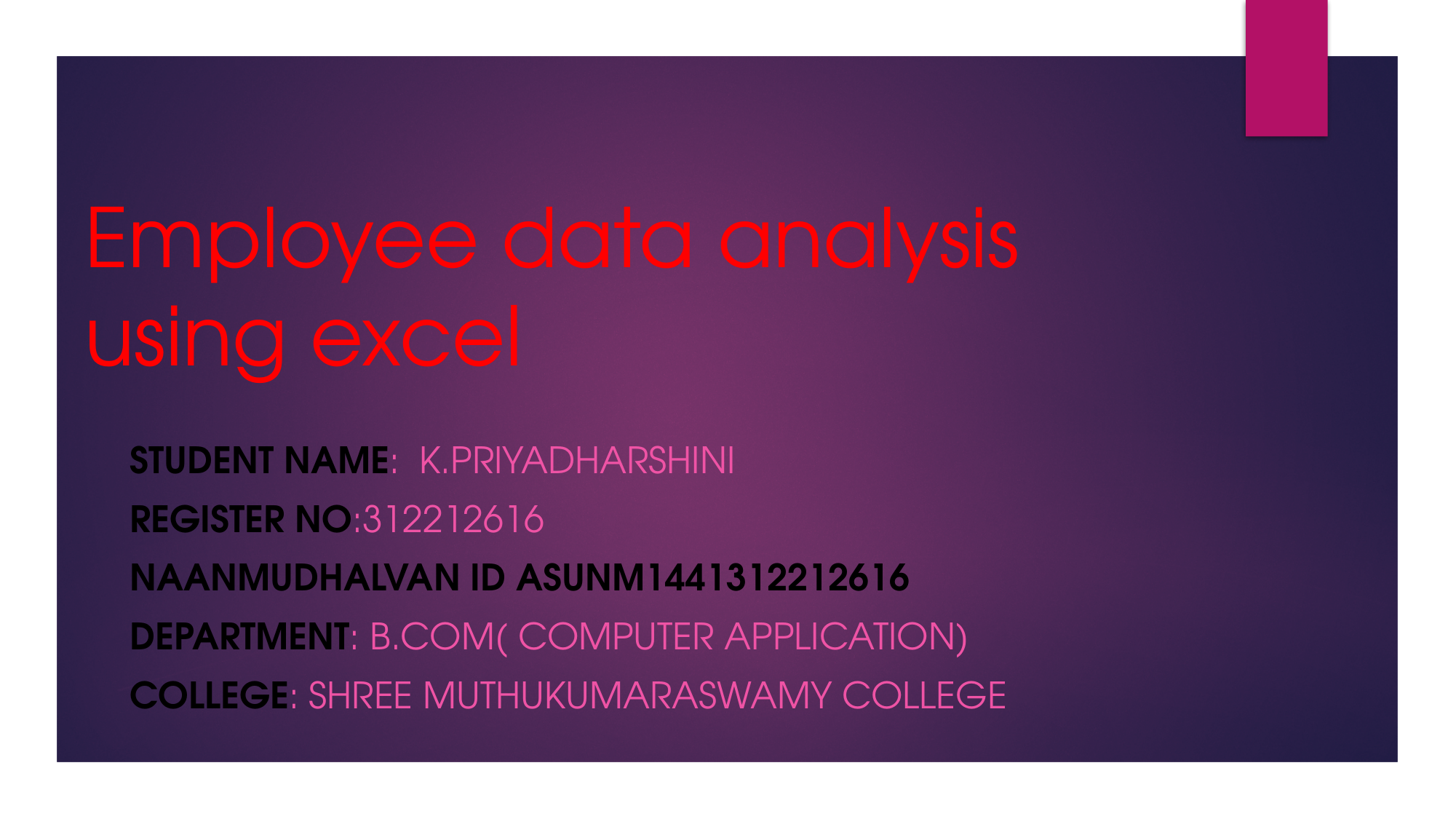

# Employee data analysis using excel
STUDENT NAME:  k.priyadharshini
REGISTER NO:312212616
NAANMUDHALVAN ID asunm1441312212616
DEPARTMENT: b.com( Computer application)
COLLEGE: Shree Muthukumaraswamy college